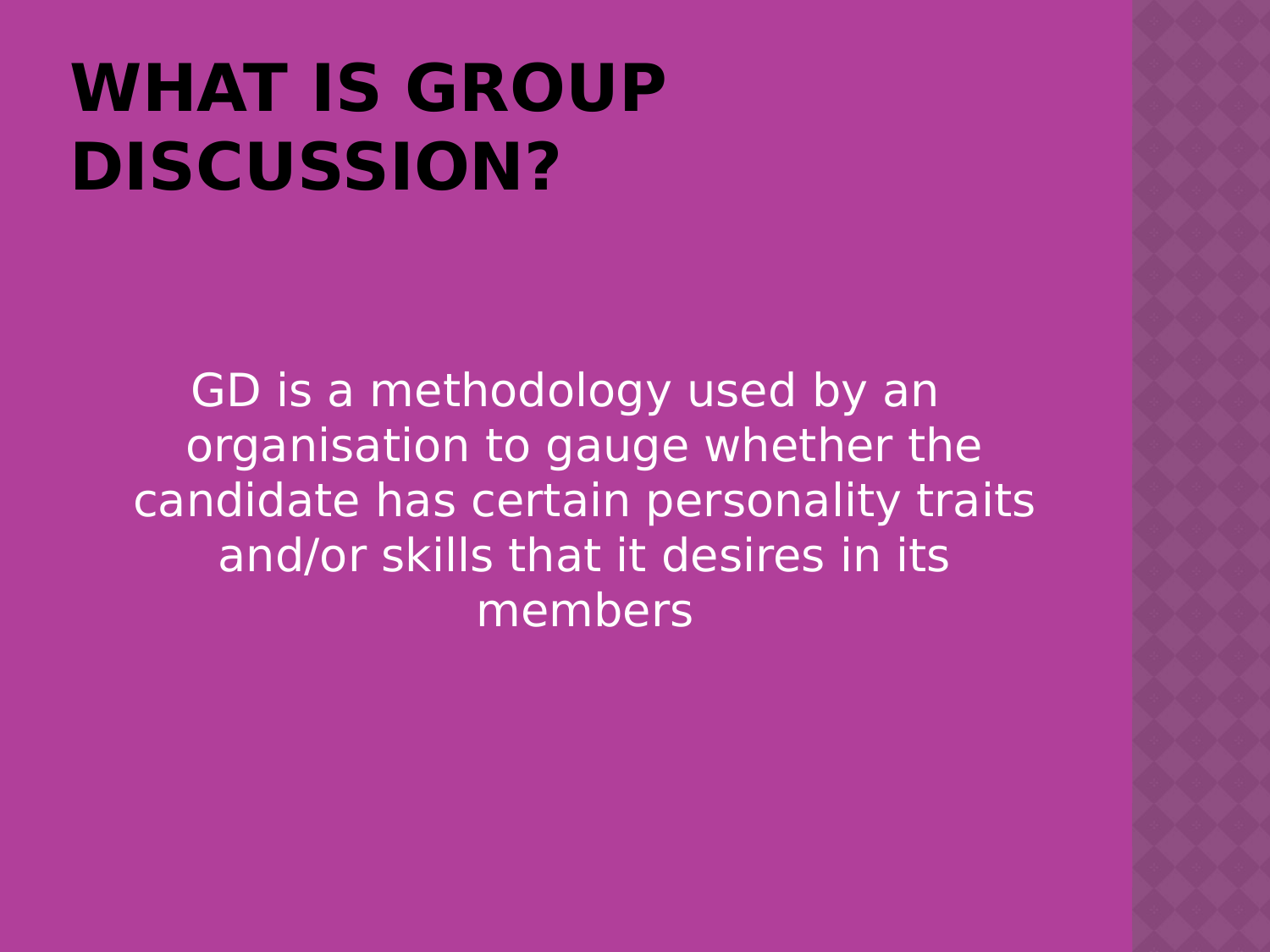

# WHAT IS GROUP DISCUSSION?

GD is a methodology used by an organisation to gauge whether the candidate has certain personality traits and/or skills that it desires in its members